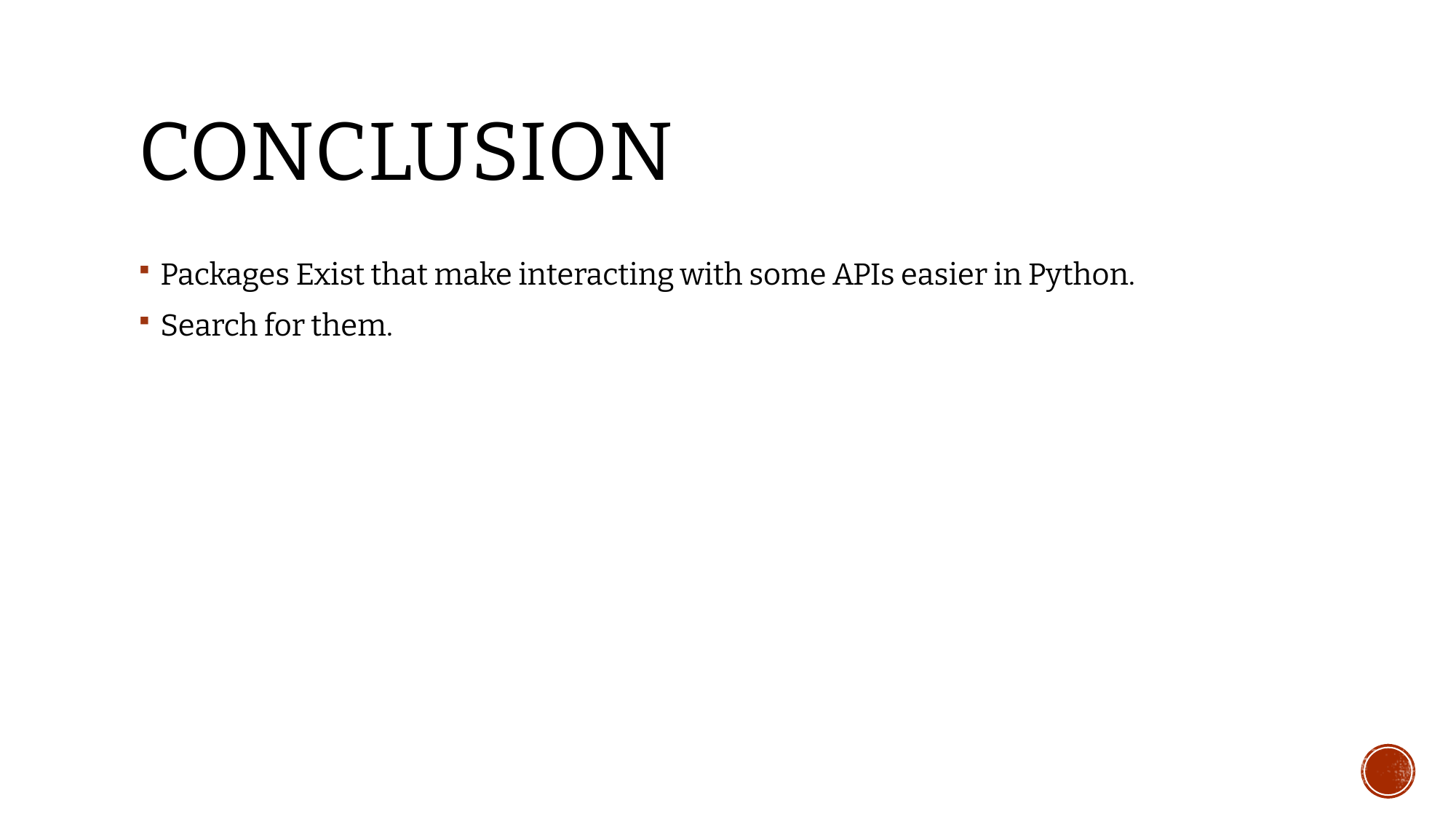

# Conclusion
Packages Exist that make interacting with some APIs easier in Python.
Search for them.